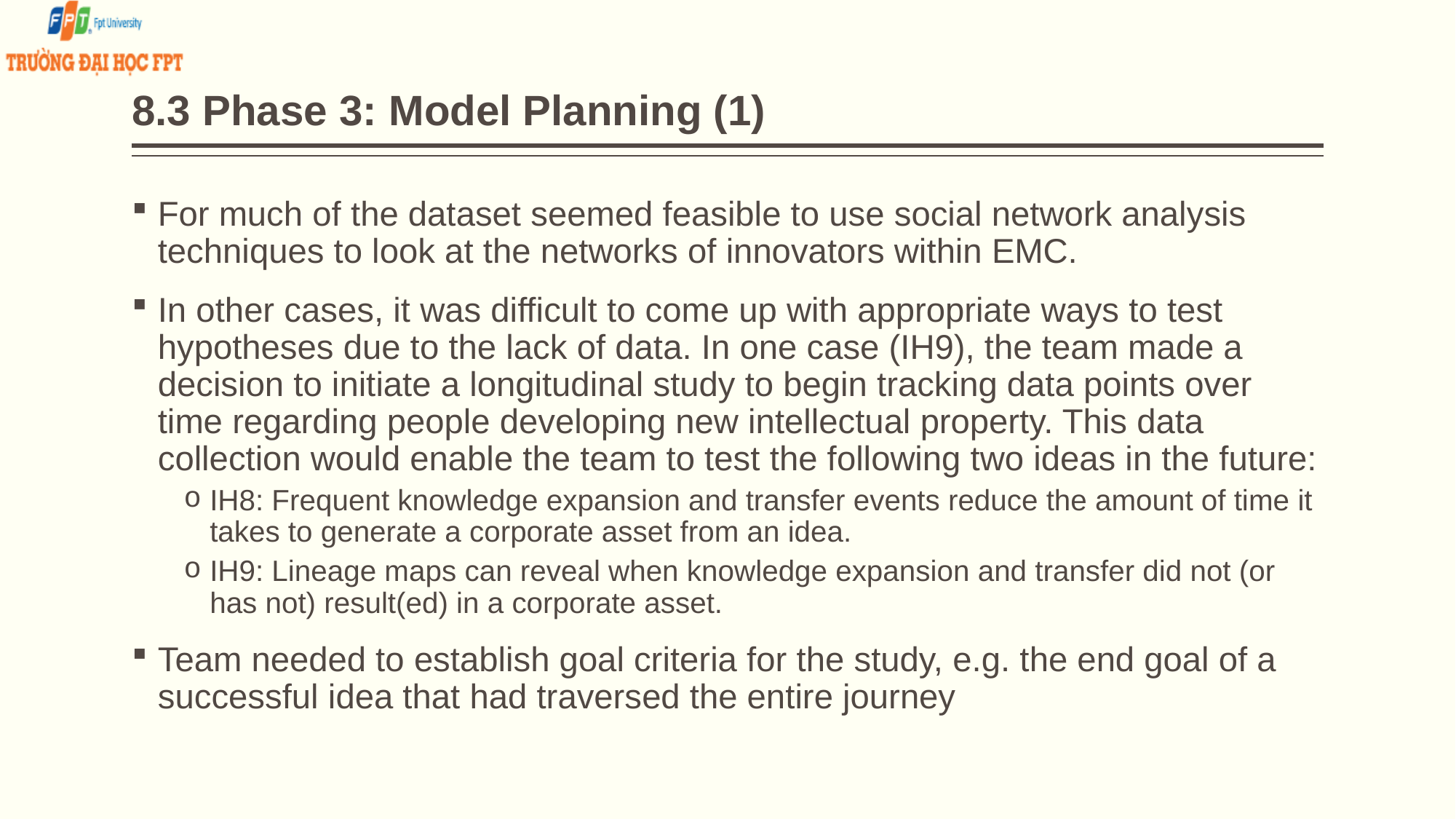

# 8.3 Phase 3: Model Planning (1)
For much of the dataset seemed feasible to use social network analysis techniques to look at the networks of innovators within EMC.
In other cases, it was difficult to come up with appropriate ways to test hypotheses due to the lack of data. In one case (IH9), the team made a decision to initiate a longitudinal study to begin tracking data points over time regarding people developing new intellectual property. This data collection would enable the team to test the following two ideas in the future:
IH8: Frequent knowledge expansion and transfer events reduce the amount of time it takes to generate a corporate asset from an idea.
IH9: Lineage maps can reveal when knowledge expansion and transfer did not (or has not) result(ed) in a corporate asset.
Team needed to establish goal criteria for the study, e.g. the end goal of a successful idea that had traversed the entire journey